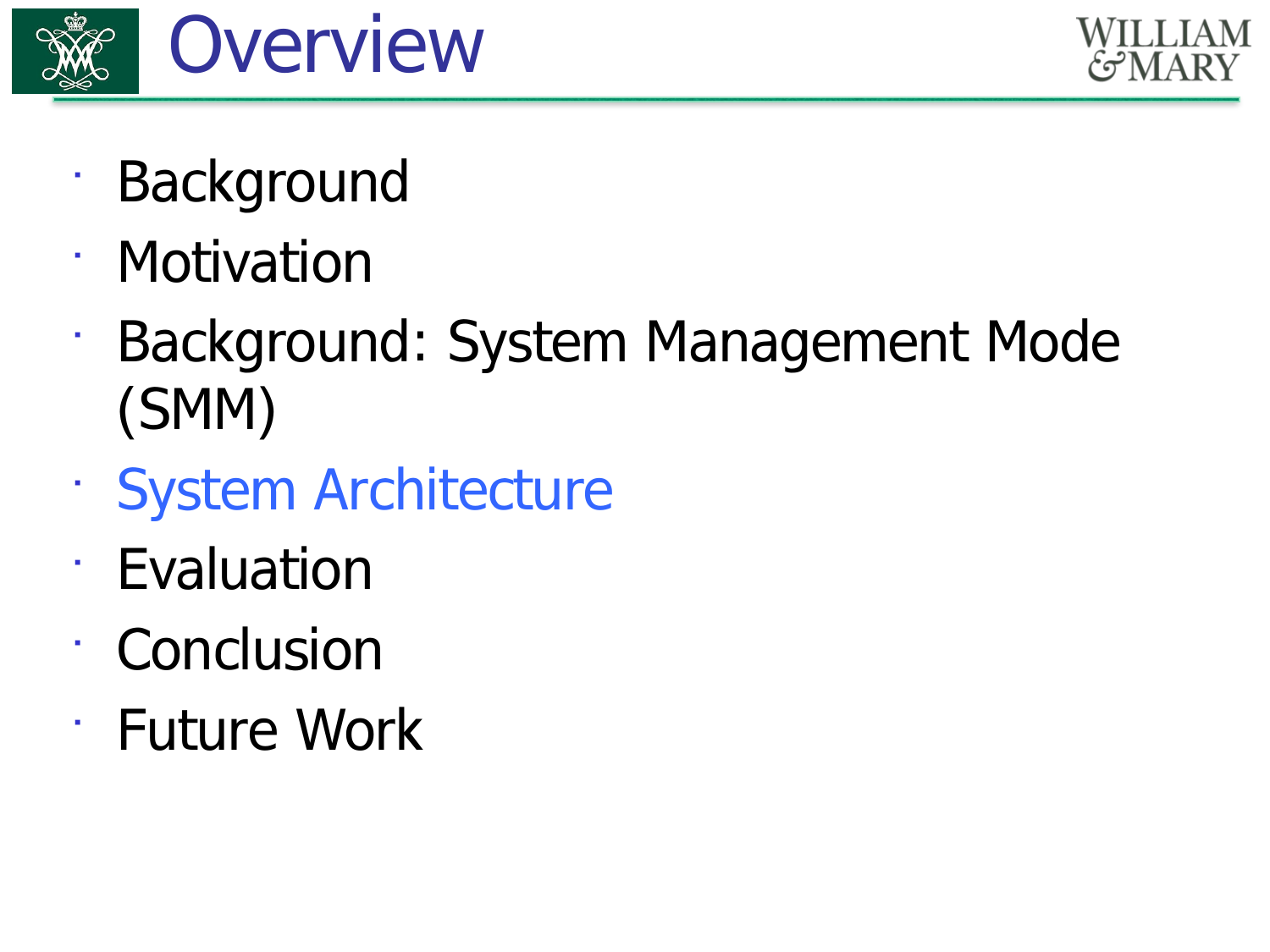

# Overview
Background
Motivation
Background: System Management Mode (SMM)
System Architecture
Evaluation
Conclusion
Future Work